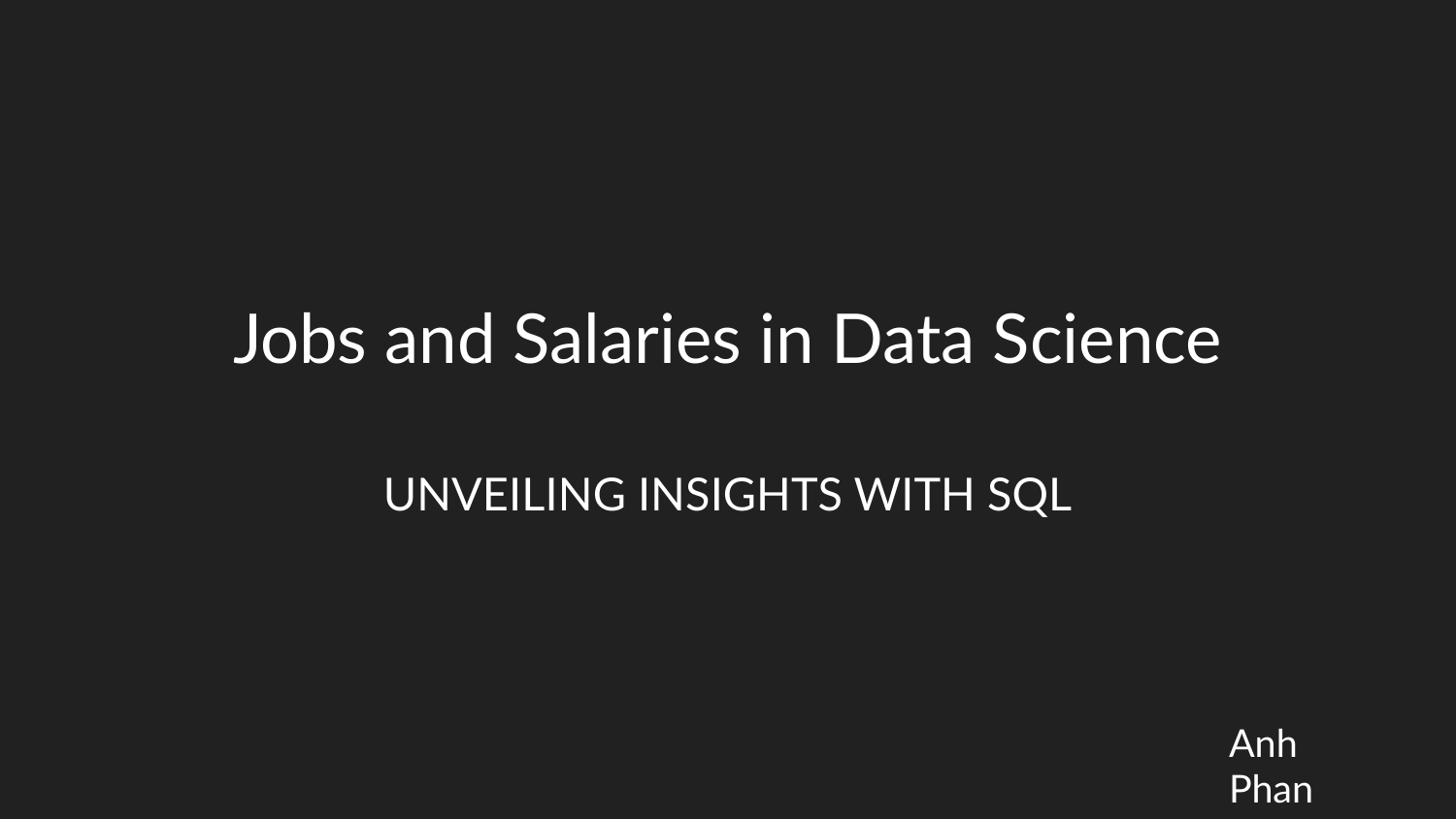

# Jobs and Salaries in Data Science
UNVEILING INSIGHTS WITH SQL
Anh Phan